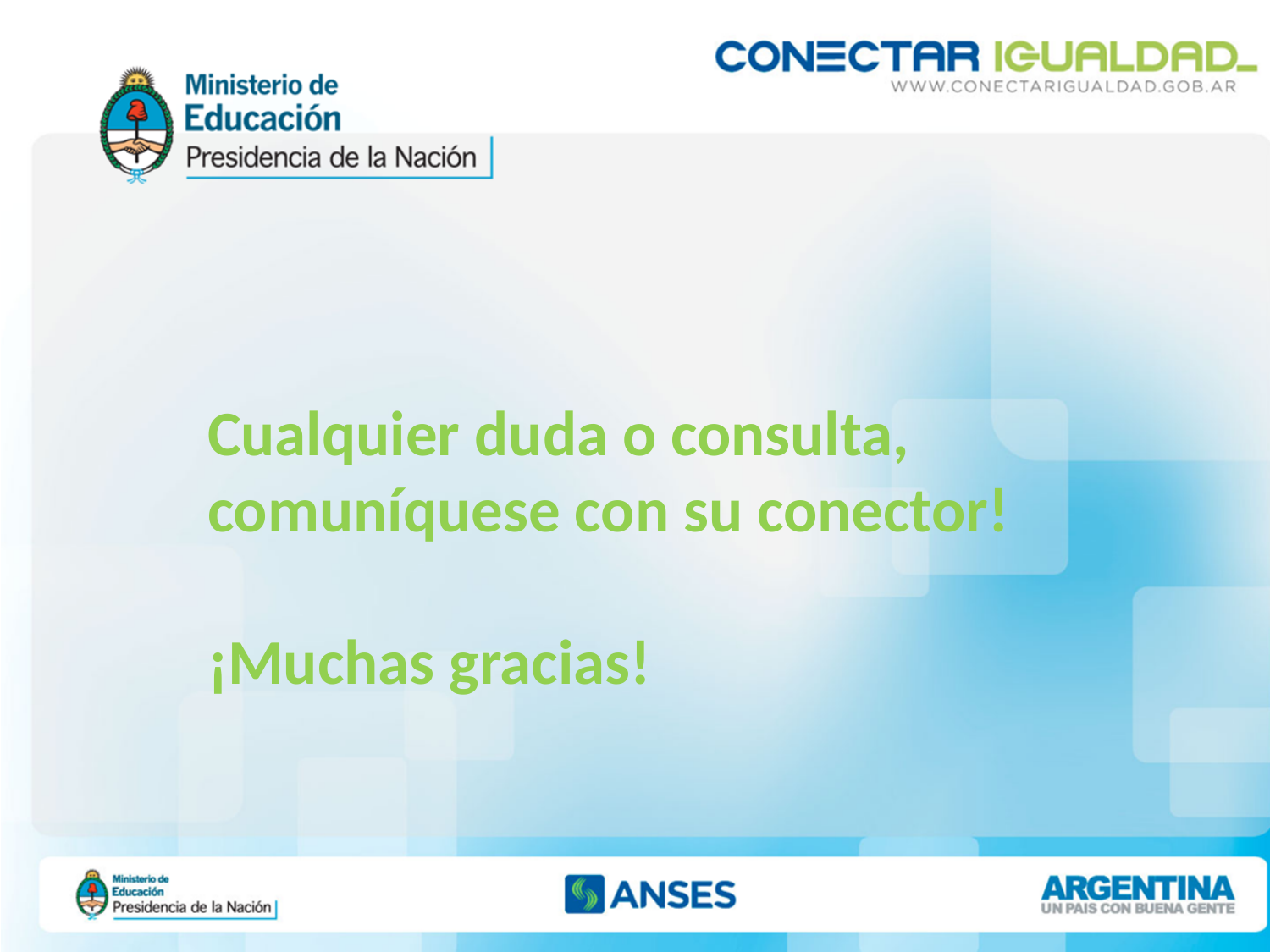

Cualquier duda o consulta, comuníquese con su conector!
¡Muchas gracias!